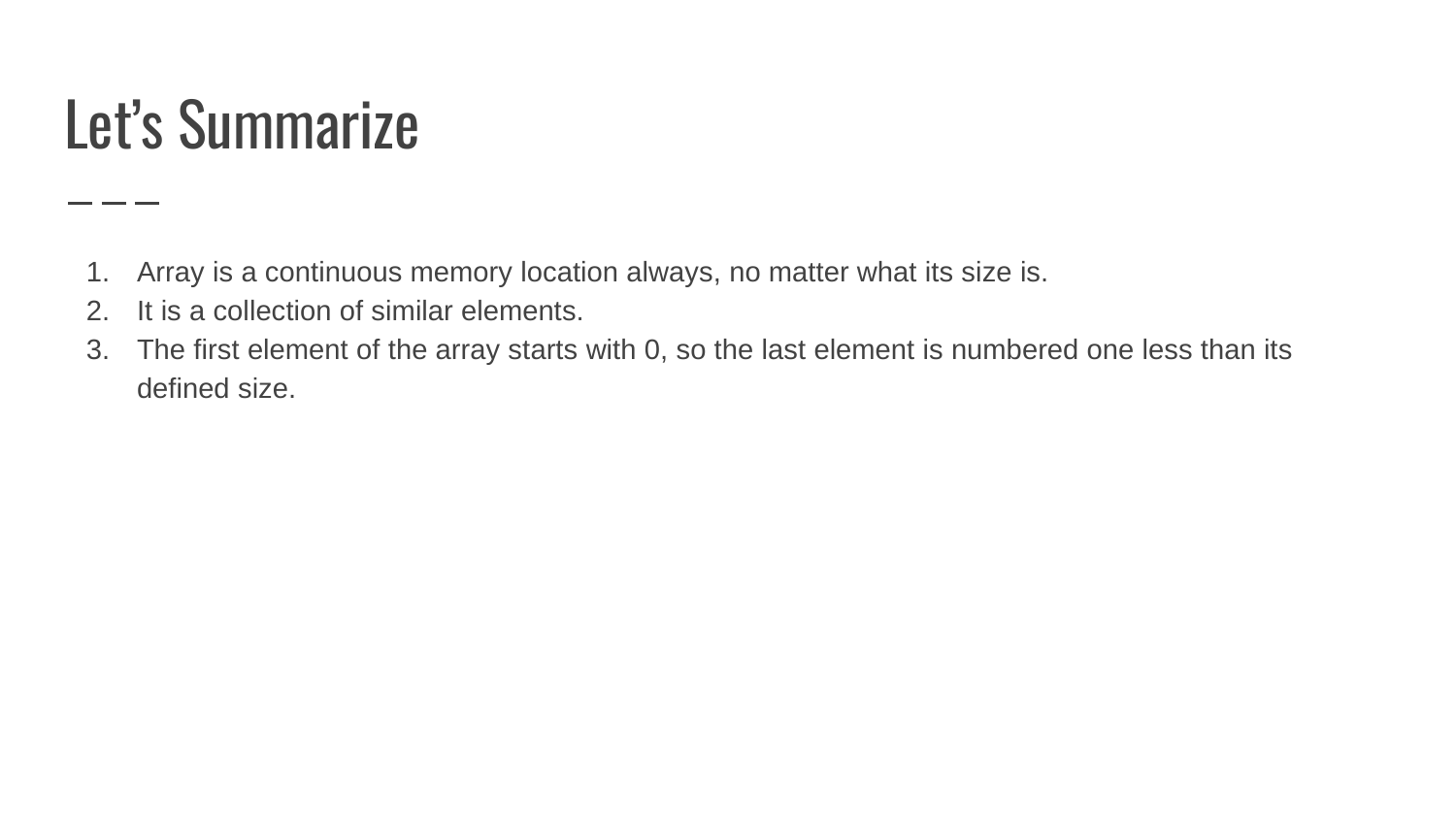

# Let’s Summarize
Array is a continuous memory location always, no matter what its size is.
It is a collection of similar elements.
The first element of the array starts with 0, so the last element is numbered one less than its defined size.